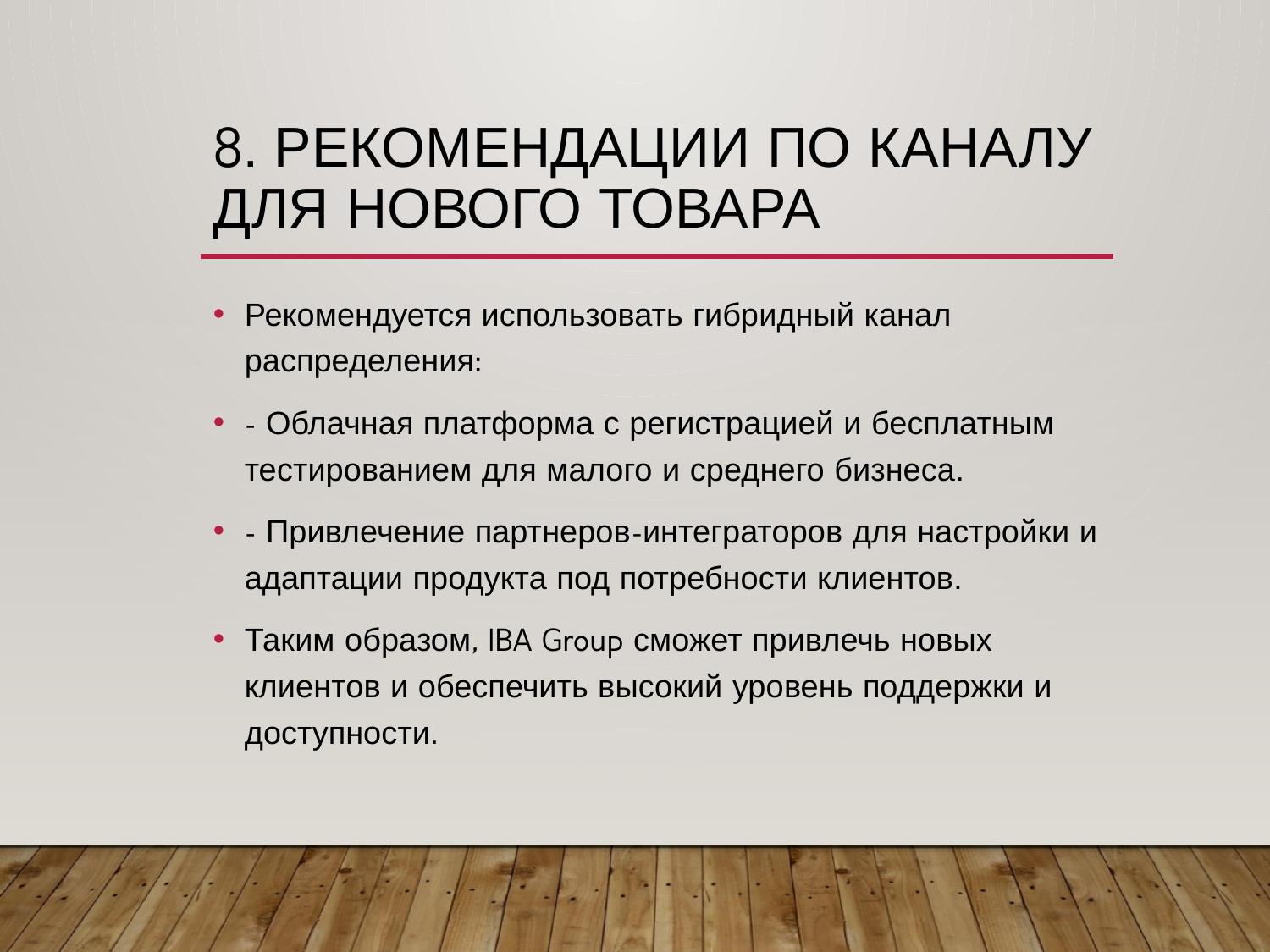

# 8. Рекомендации по каналу для нового товара
Рекомендуется использовать гибридный канал распределения:
- Облачная платформа с регистрацией и бесплатным тестированием для малого и среднего бизнеса.
- Привлечение партнеров-интеграторов для настройки и адаптации продукта под потребности клиентов.
Таким образом, IBA Group сможет привлечь новых клиентов и обеспечить высокий уровень поддержки и доступности.